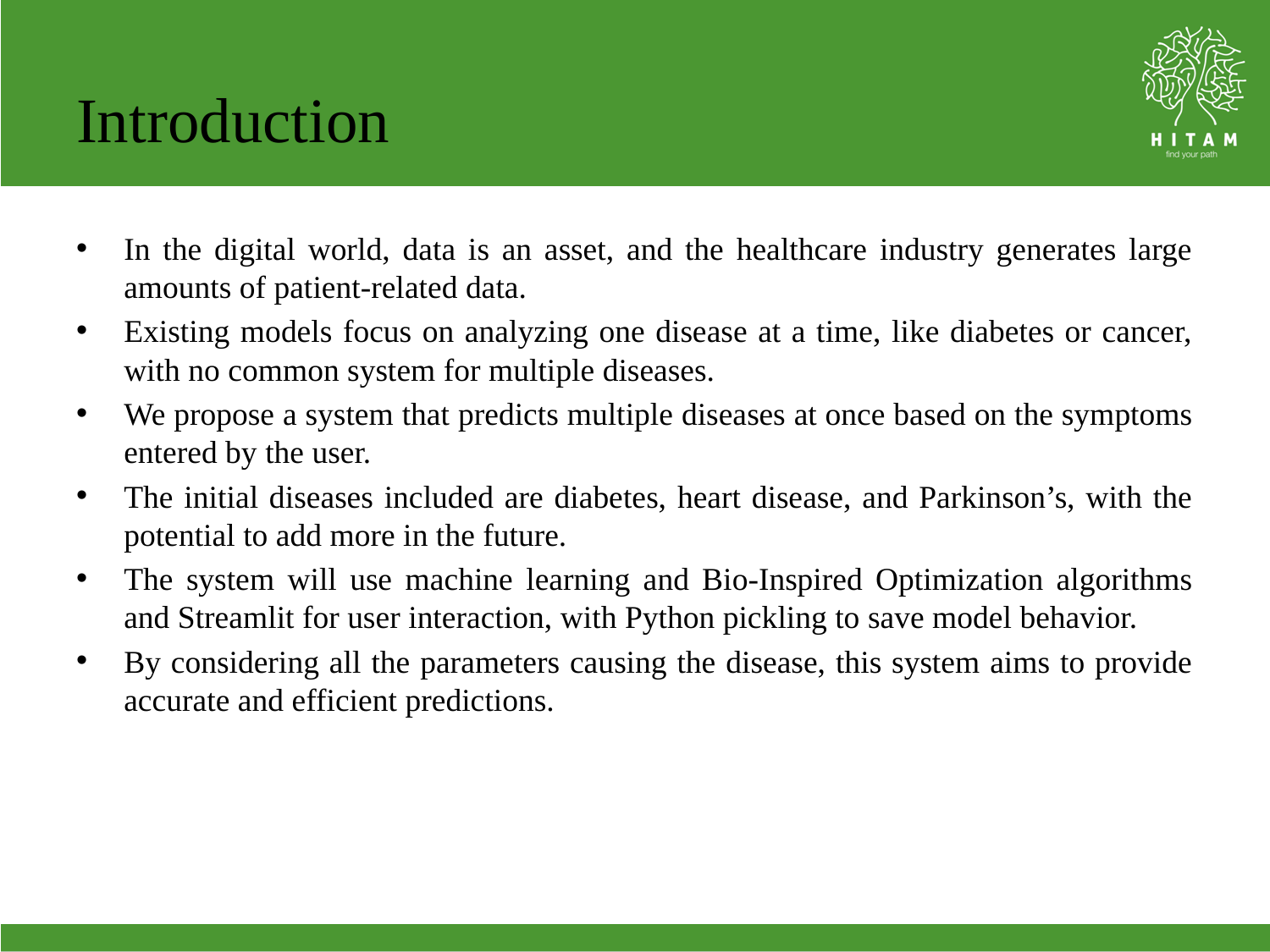

# Introduction
In the digital world, data is an asset, and the healthcare industry generates large amounts of patient-related data.
Existing models focus on analyzing one disease at a time, like diabetes or cancer, with no common system for multiple diseases.
We propose a system that predicts multiple diseases at once based on the symptoms entered by the user.
The initial diseases included are diabetes, heart disease, and Parkinson’s, with the potential to add more in the future.
The system will use machine learning and Bio-Inspired Optimization algorithms and Streamlit for user interaction, with Python pickling to save model behavior.
By considering all the parameters causing the disease, this system aims to provide accurate and efficient predictions.